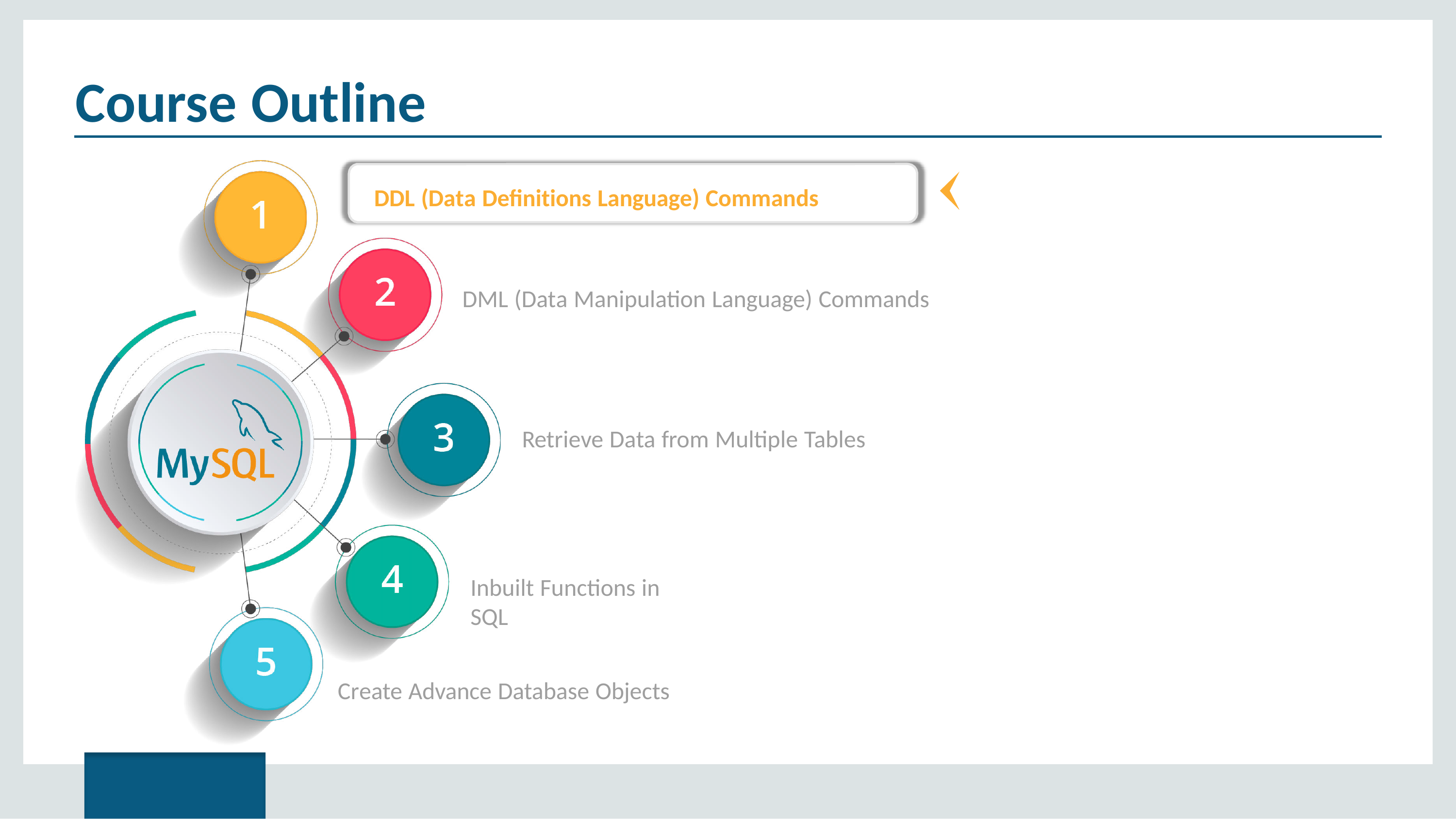

# Course Outline

DDL (Data Definitions Language) Commands

DML (Data Manipulation Language) Commands
Retrieve Data from Multiple Tables
Inbuilt Functions in SQL
Create Advance Database Objects